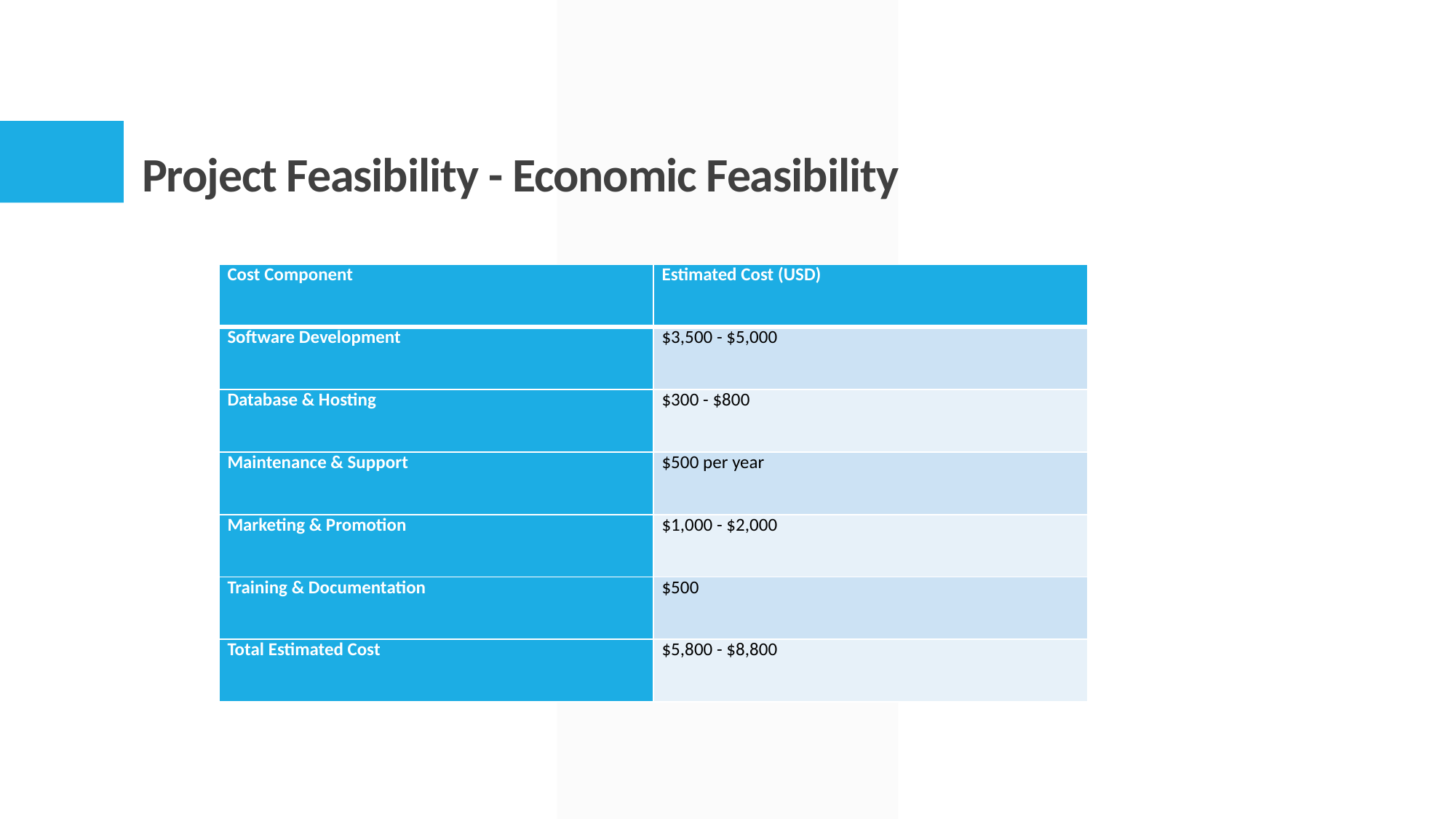

# Project Feasibility - Economic Feasibility
| Cost Component | Estimated Cost (USD) |
| --- | --- |
| Software Development | $3,500 - $5,000 |
| Database & Hosting | $300 - $800 |
| Maintenance & Support | $500 per year |
| Marketing & Promotion | $1,000 - $2,000 |
| Training & Documentation | $500 |
| Total Estimated Cost | $5,800 - $8,800 |